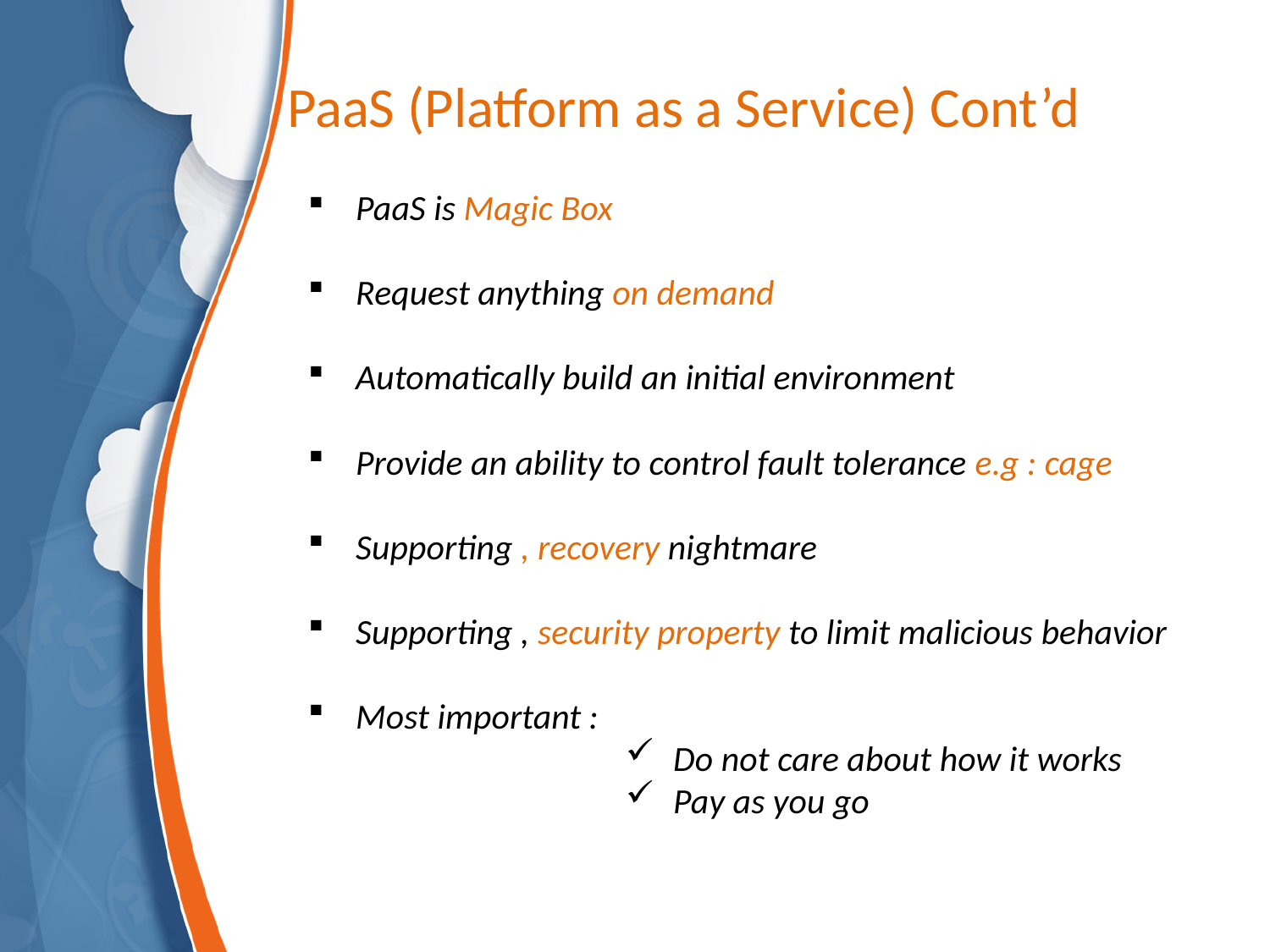

# PaaS (Platform as a Service) Cont’d
PaaS is Magic Box

Request anything on demand

Automatically build an initial environment

Provide an ability to control fault tolerance e.g : cage

Supporting , recovery nightmare

Supporting , security property to limit malicious behavior

Most important :
Do not care about how it works
Pay as you go